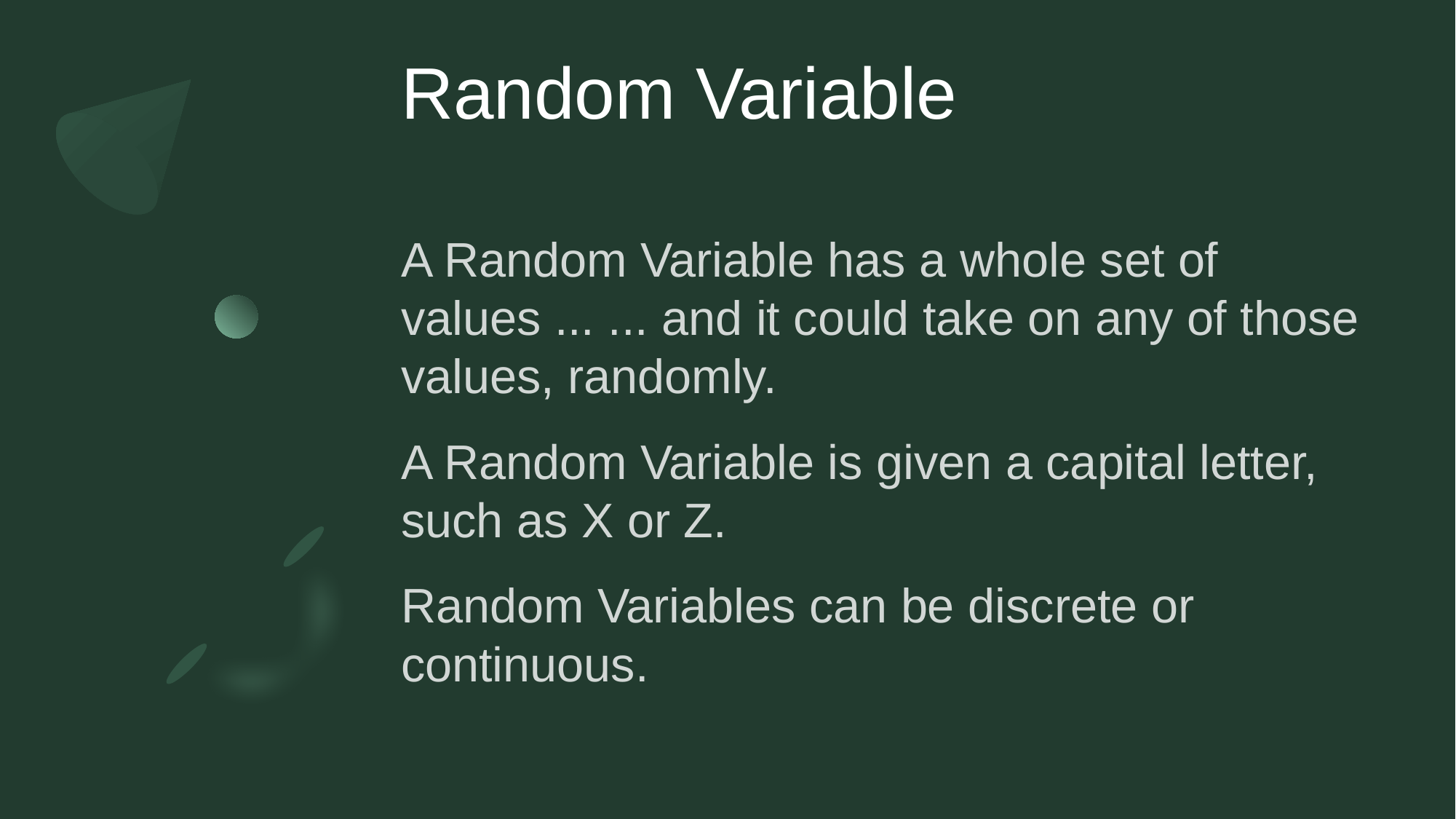

# Random Variable
A Random Variable has a whole set of values ... ... and it could take on any of those values, randomly.
A Random Variable is given a capital letter, such as X or Z.
Random Variables can be discrete or continuous.